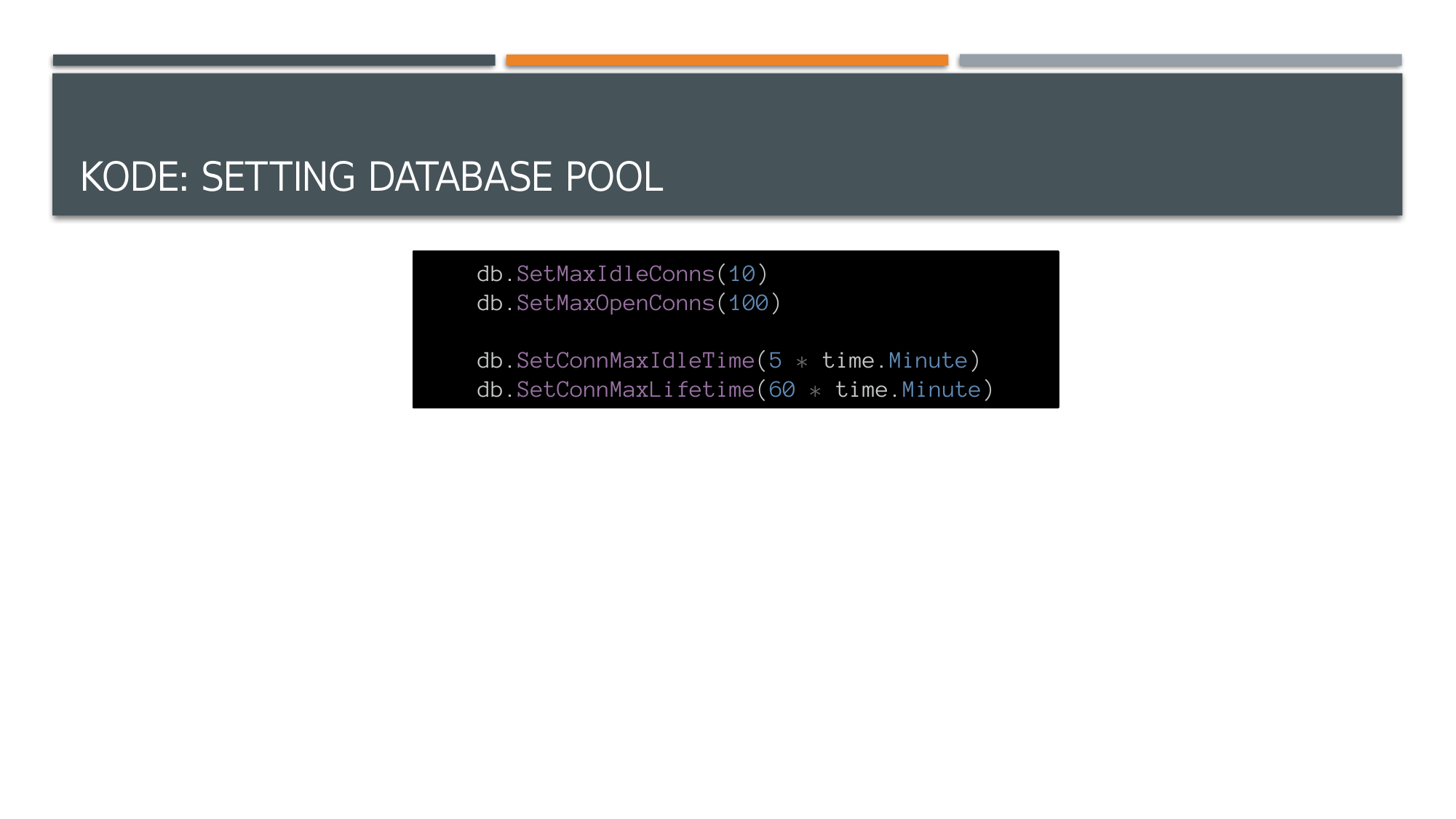

# Kode: Setting Database Pool
    db.SetMaxIdleConns(10)
    db.SetMaxOpenConns(100)
    db.SetConnMaxIdleTime(5 * time.Minute)
    db.SetConnMaxLifetime(60 * time.Minute)